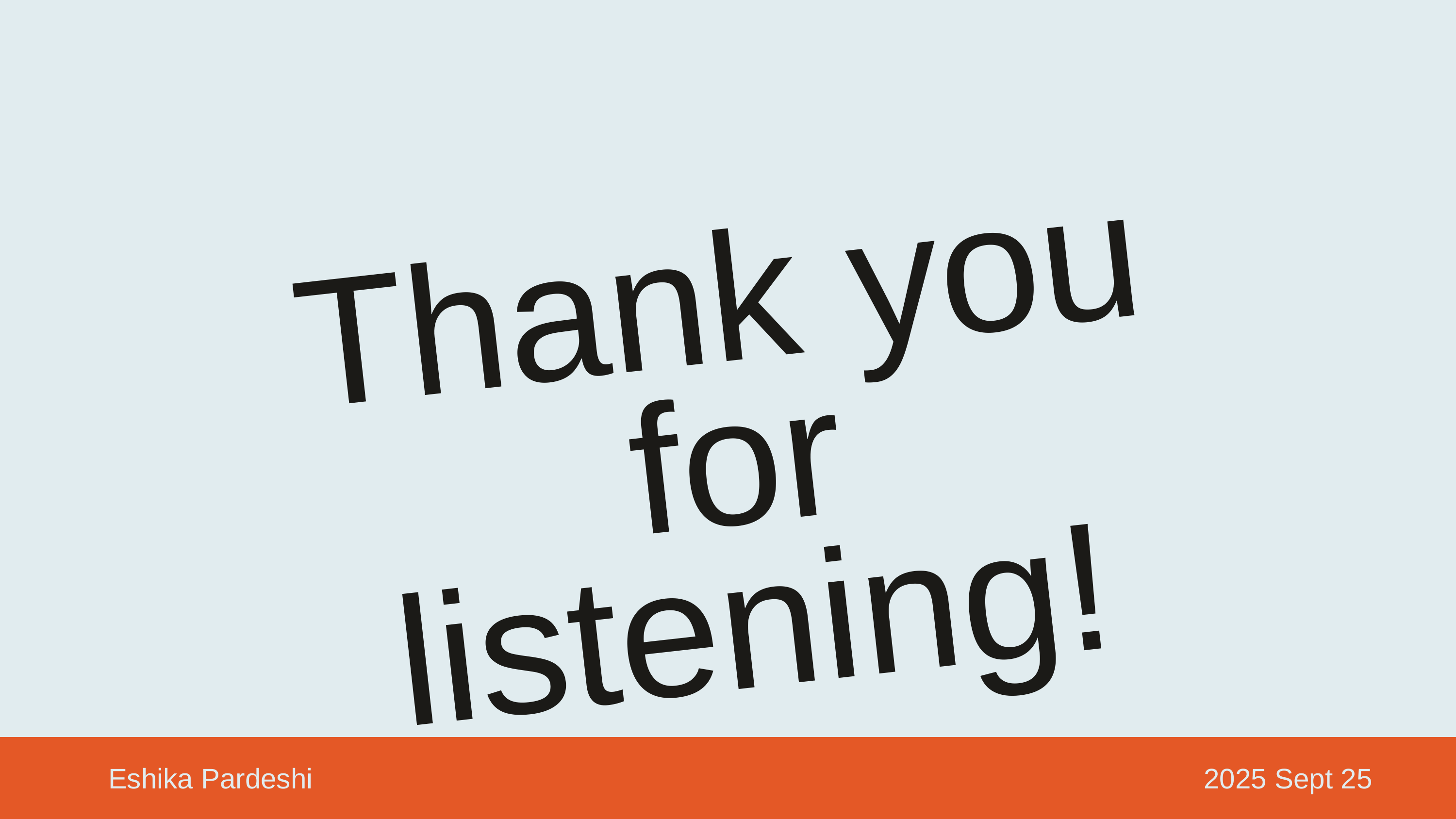

Thank you
for listening!
Eshika Pardeshi
2025 Sept 25